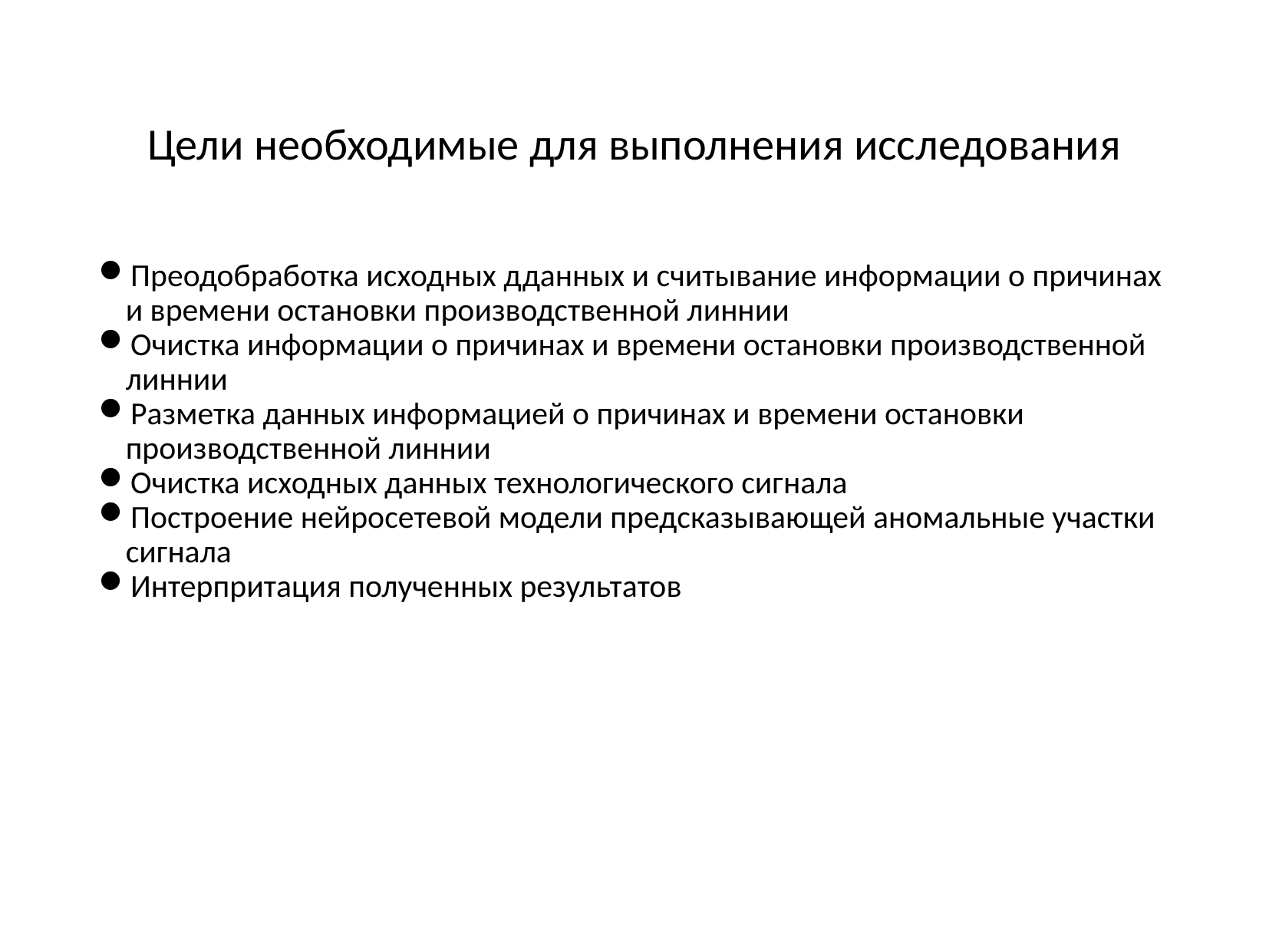

Цели необходимые для выполнения исследования
Преодобработка исходных дданных и считывание информации о причинах и времени остановки производственной линнии
Очистка информации о причинах и времени остановки производственной линнии
Разметка данных информацией о причинах и времени остановки производственной линнии
Очистка исходных данных технологического сигнала
Построение нейросетевой модели предсказывающей аномальные участки сигнала
Интерпритация полученных результатов